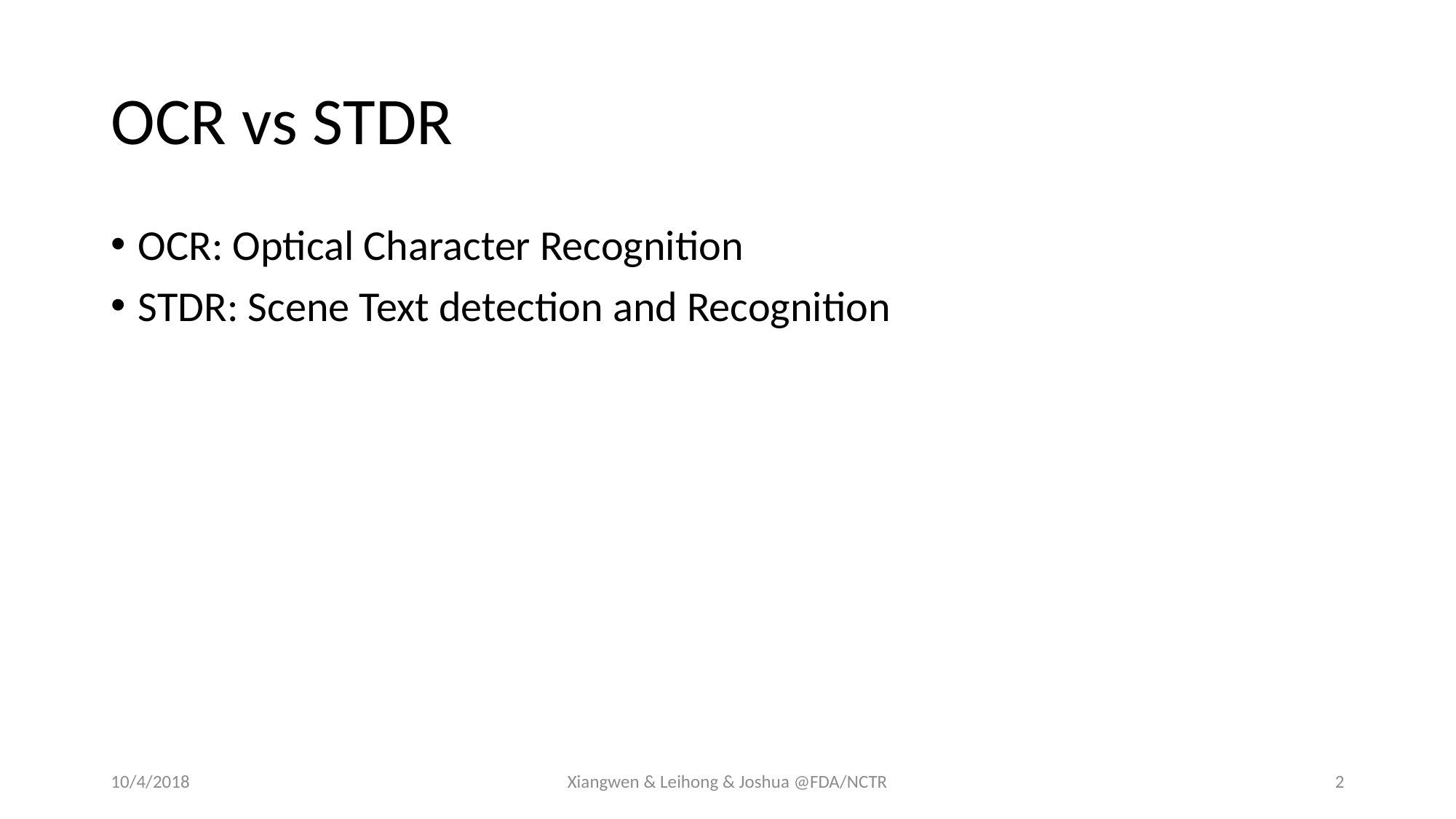

# OCR vs STDR
OCR: Optical Character Recognition
STDR: Scene Text detection and Recognition

10/4/2018
Xiangwen & Leihong & Joshua @FDA/NCTR
2